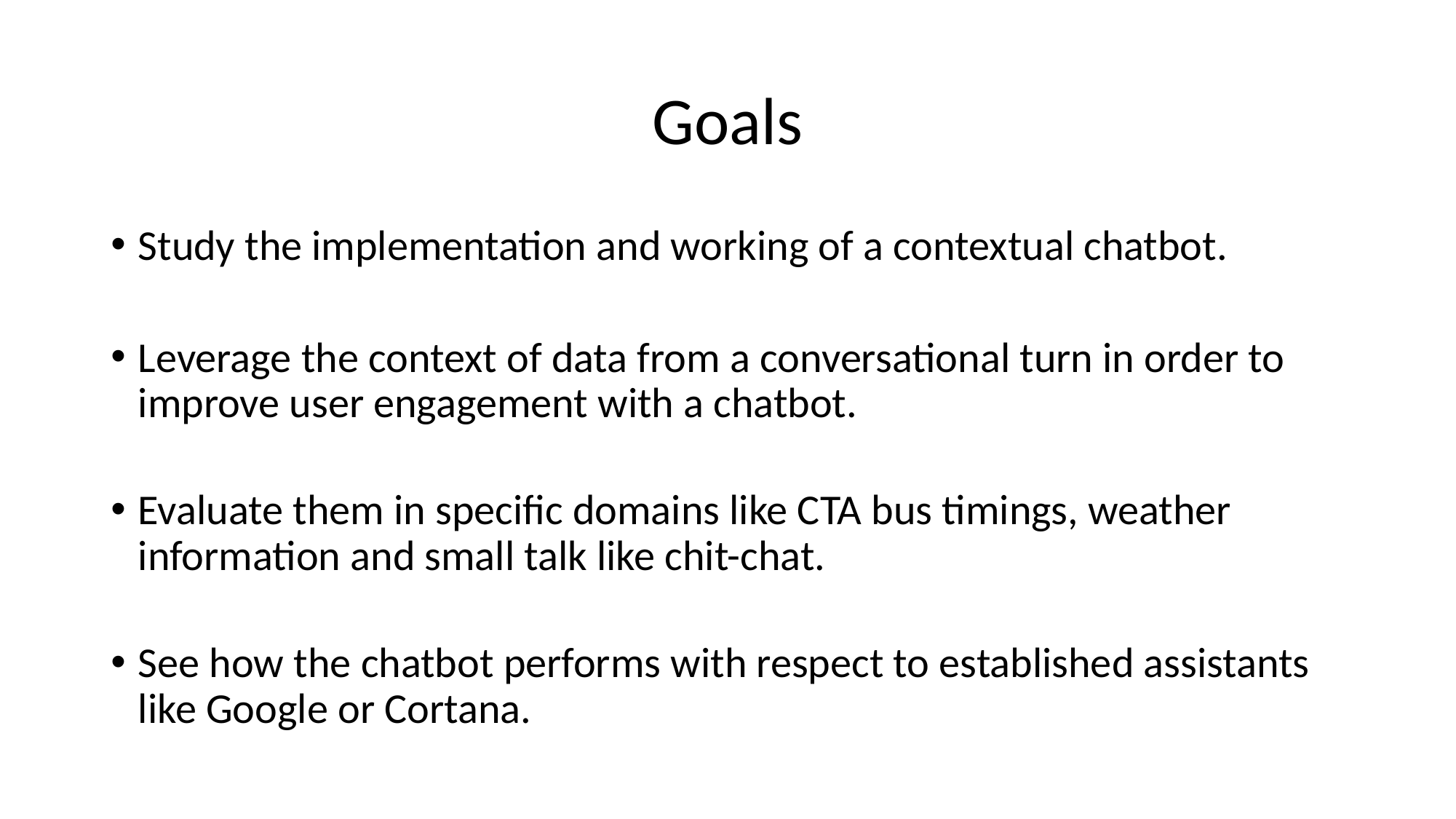

# Goals
Study the implementation and working of a contextual chatbot.
Leverage the context of data from a conversational turn in order to improve user engagement with a chatbot.
Evaluate them in specific domains like CTA bus timings, weather information and small talk like chit-chat.
See how the chatbot performs with respect to established assistants like Google or Cortana.